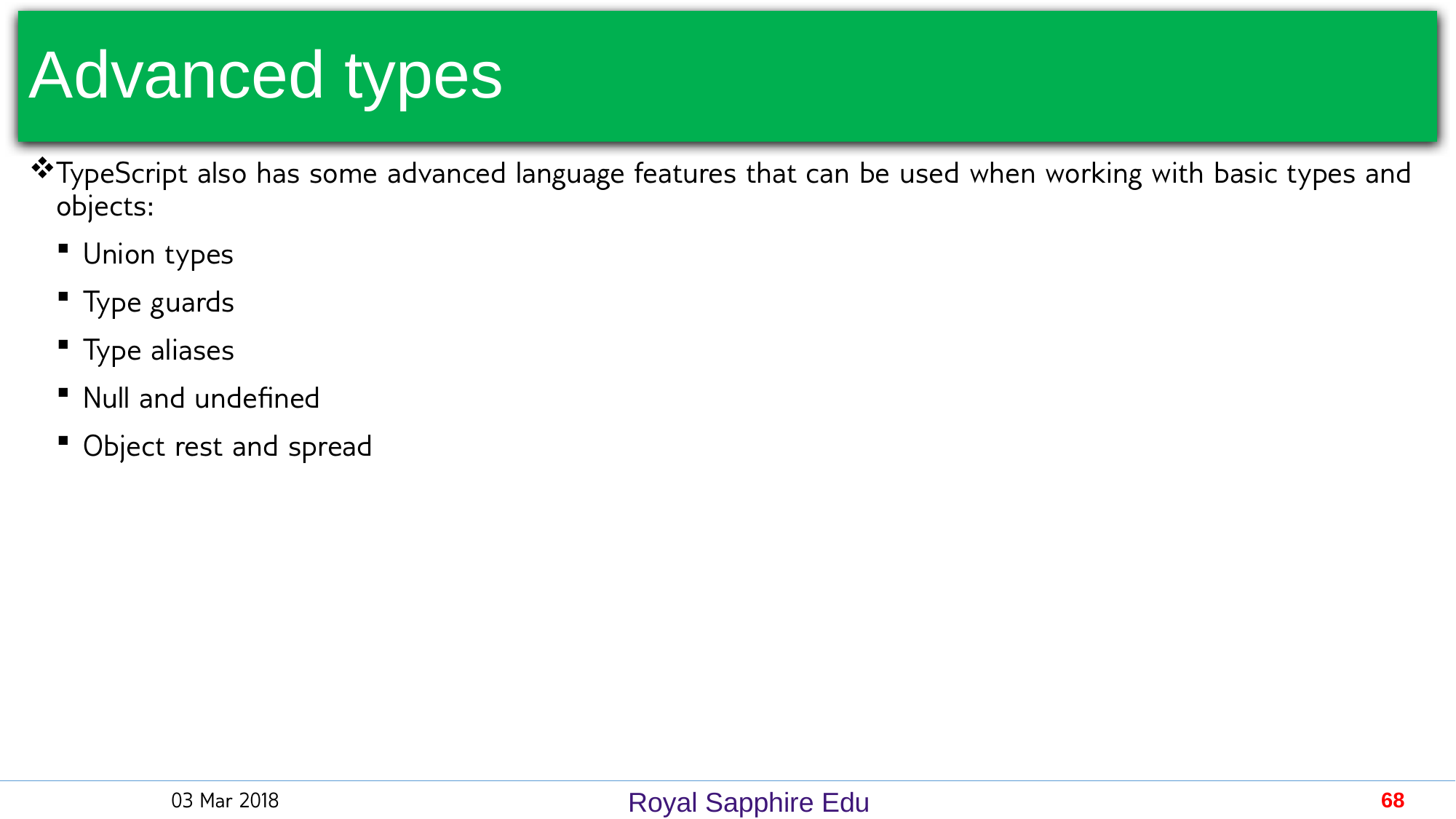

# Advanced types
TypeScript also has some advanced language features that can be used when working with basic types and objects:
Union types
Type guards
Type aliases
Null and undefined
Object rest and spread
03 Mar 2018
68